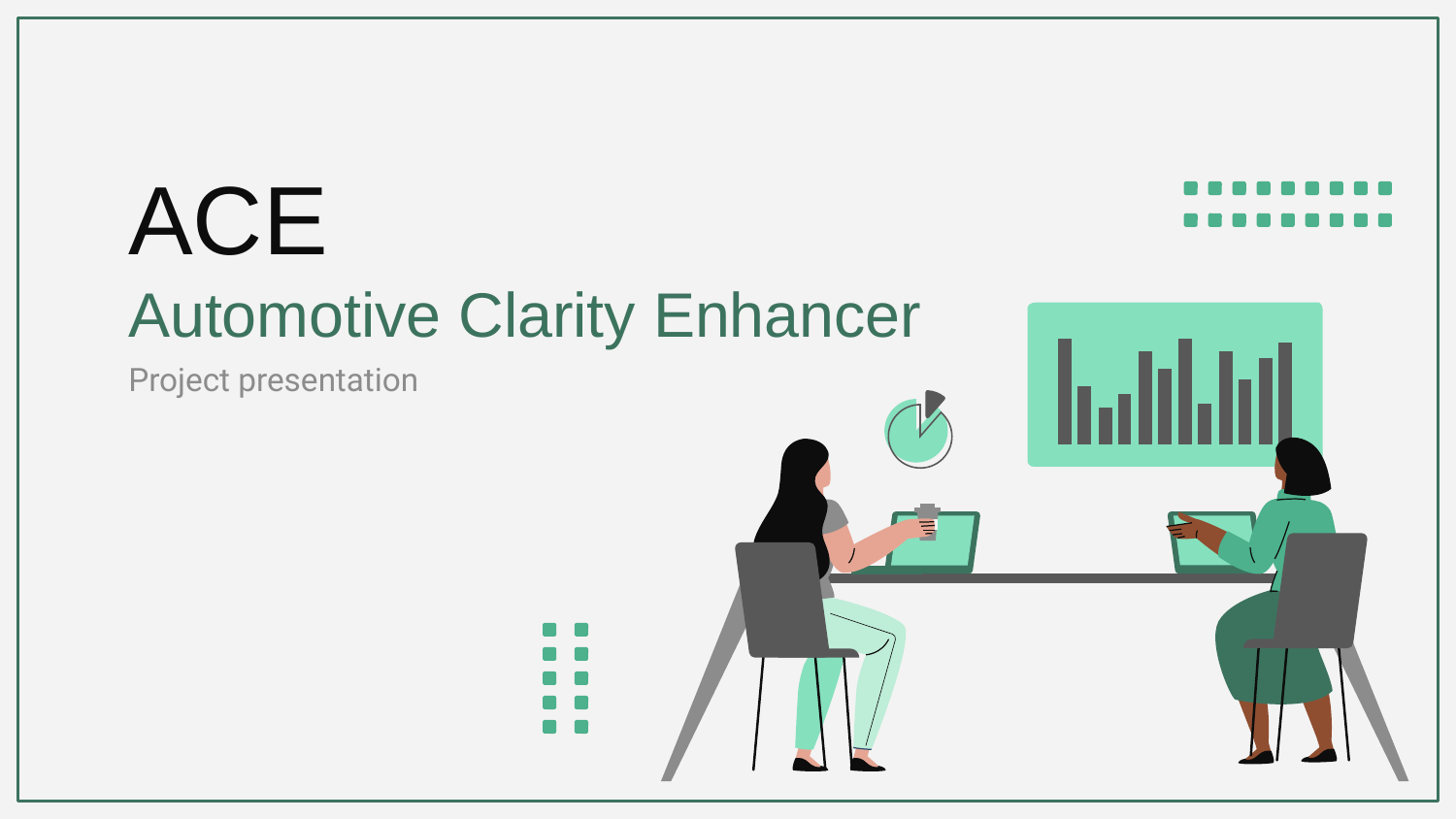

# ACE
Automotive Clarity Enhancer

Project presentation